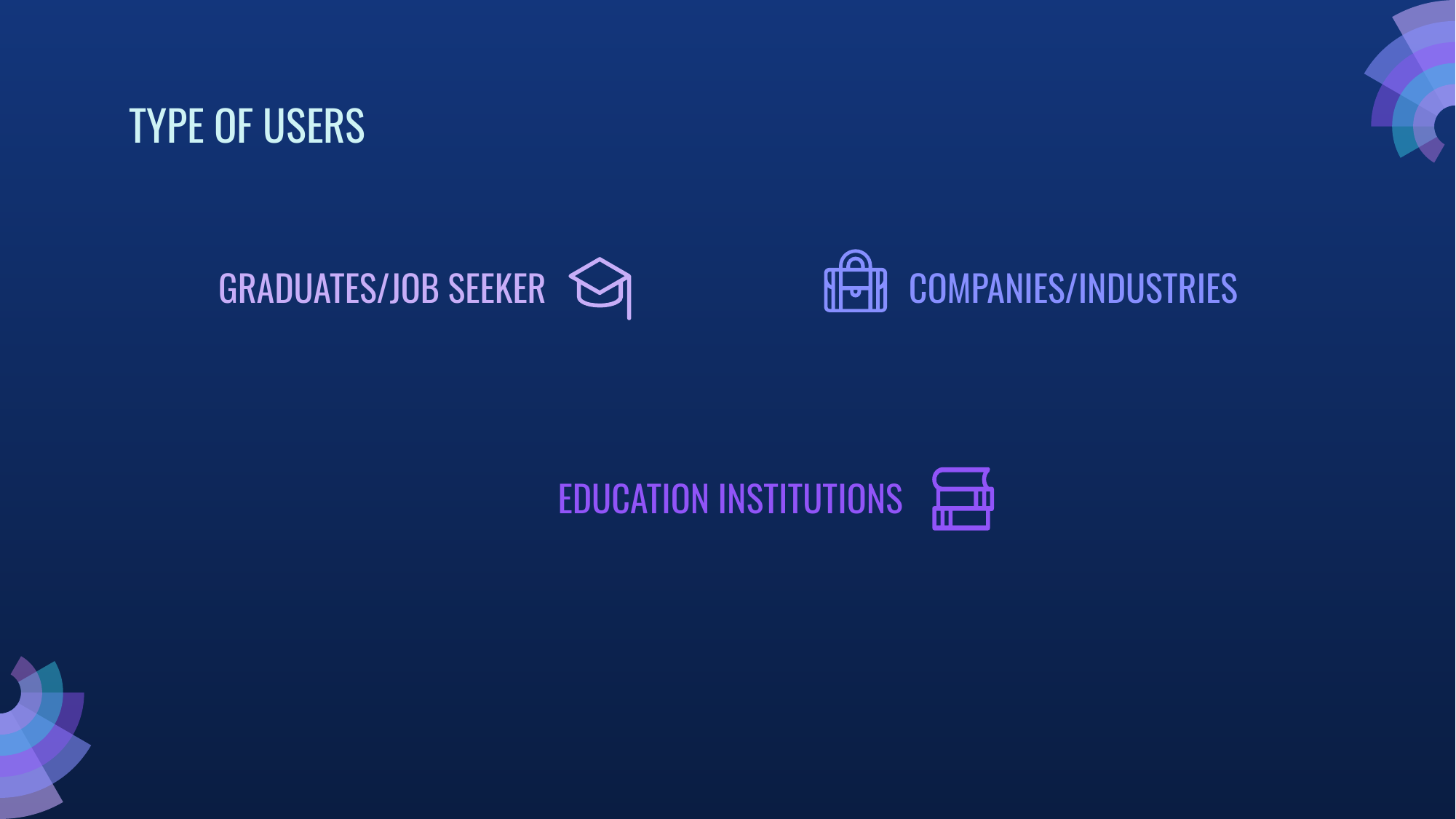

# TYPE OF USERS

GRADUATES/JOB SEEKER
COMPANIES/INDUSTRIES

EDUCATION INSTITUTIONS